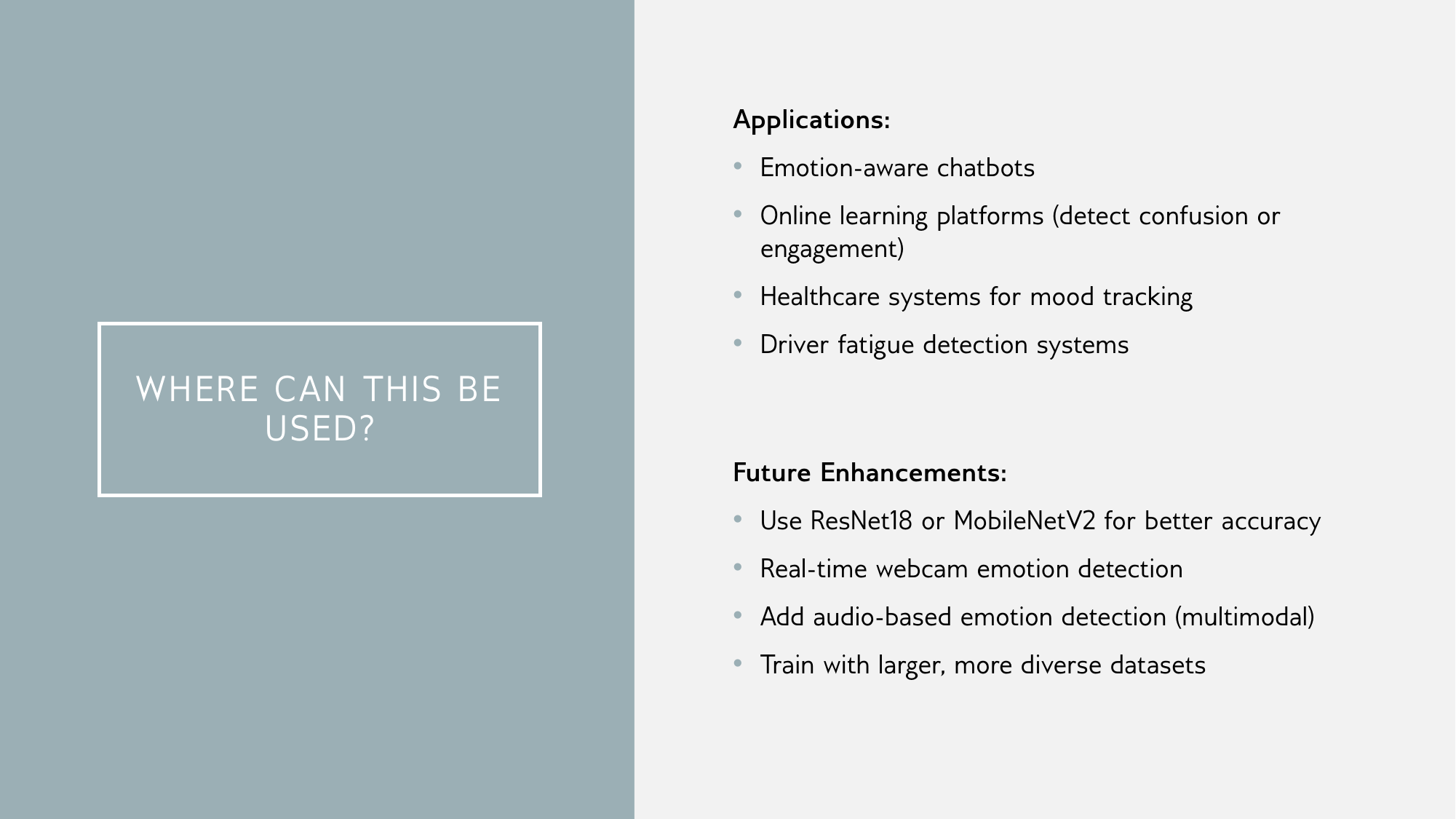

Applications:
Emotion-aware chatbots
Online learning platforms (detect confusion or engagement)
Healthcare systems for mood tracking
Driver fatigue detection systems

Future Enhancements:
Use ResNet18 or MobileNetV2 for better accuracy
Real-time webcam emotion detection
Add audio-based emotion detection (multimodal)
Train with larger, more diverse datasets

# Where Can This Be Used?